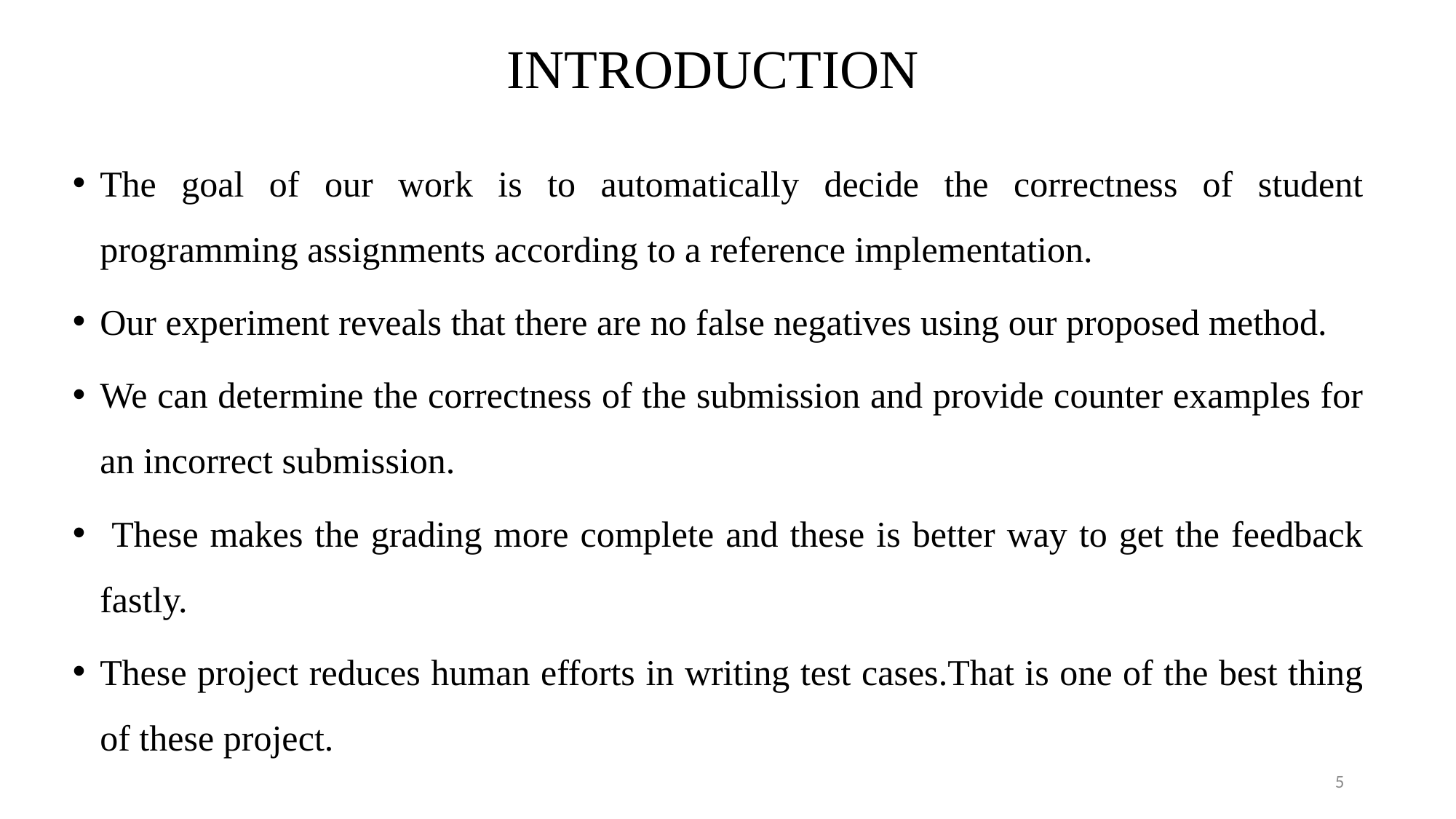

# INTRODUCTION
The goal of our work is to automatically decide the correctness of student programming assignments according to a reference implementation.
Our experiment reveals that there are no false negatives using our proposed method.
We can determine the correctness of the submission and provide counter examples for an incorrect submission.
 These makes the grading more complete and these is better way to get the feedback fastly.
These project reduces human efforts in writing test cases.That is one of the best thing of these project.

5